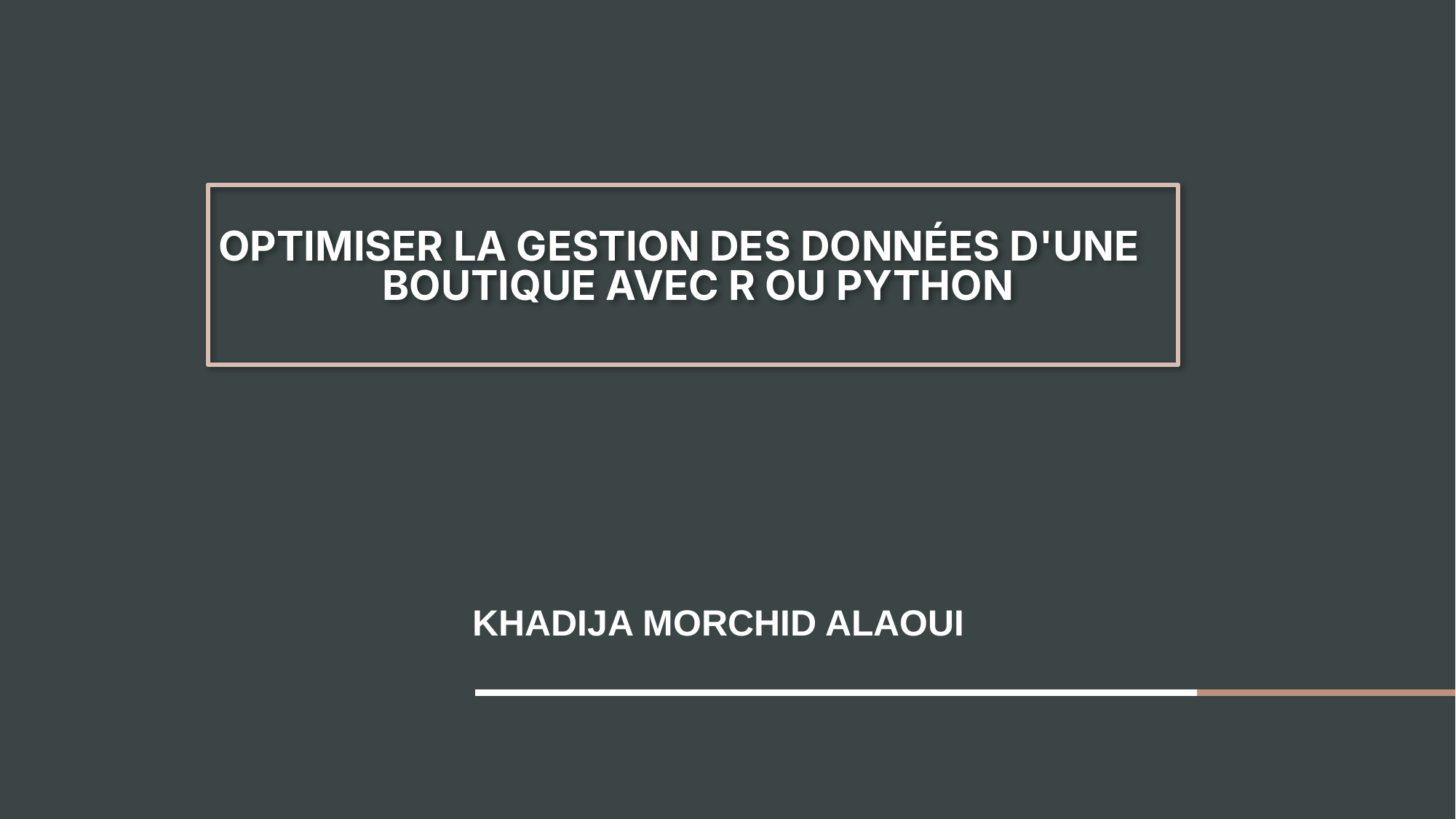

# Optimiser la gestion des données d'une 		boutique avec R ou Python
KHADIJA MORCHID ALAOUI